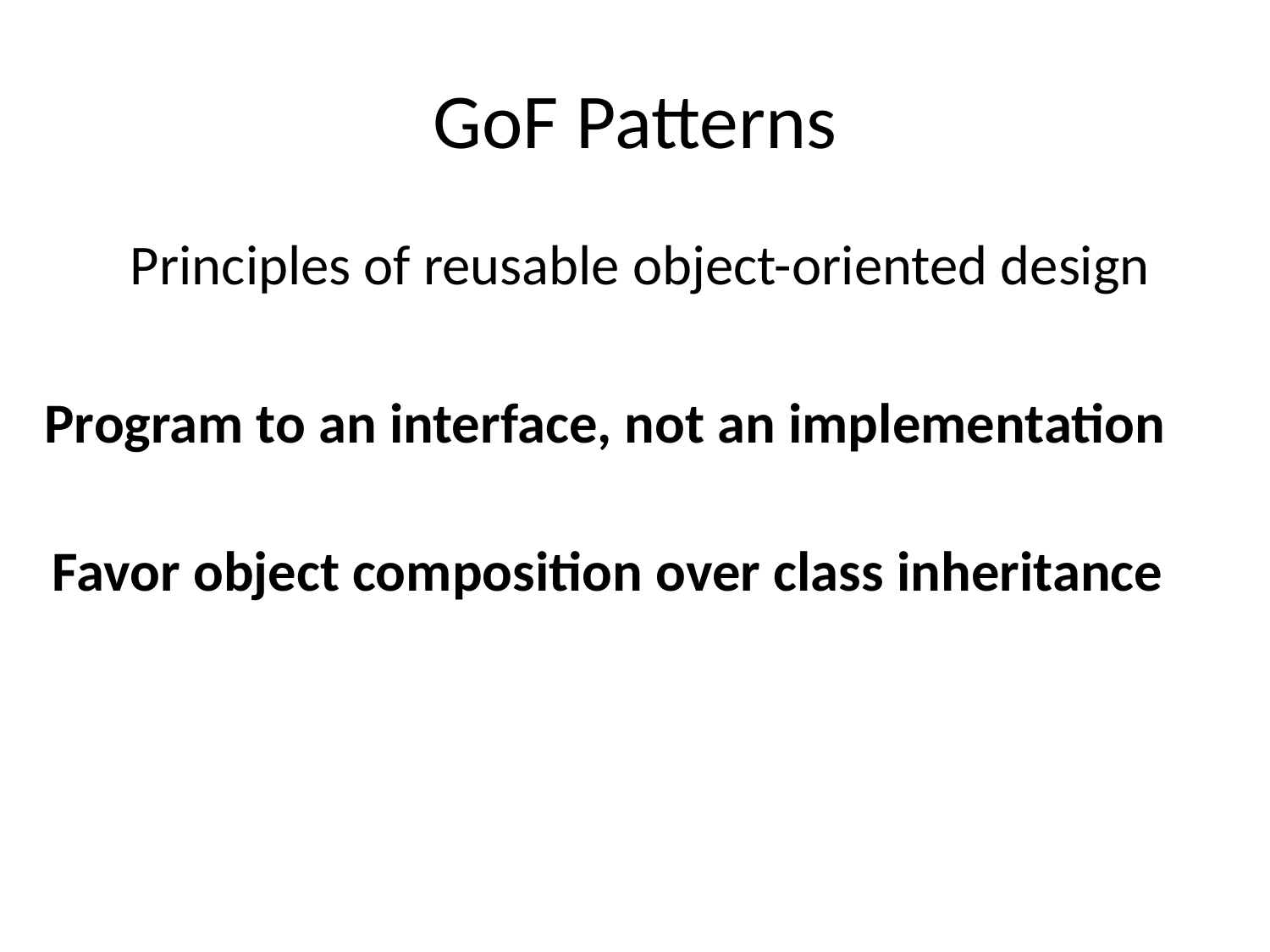

# GoF Patterns
Principles of reusable object-oriented design

Program to an interface, not an implementation

Favor object composition over class inheritance